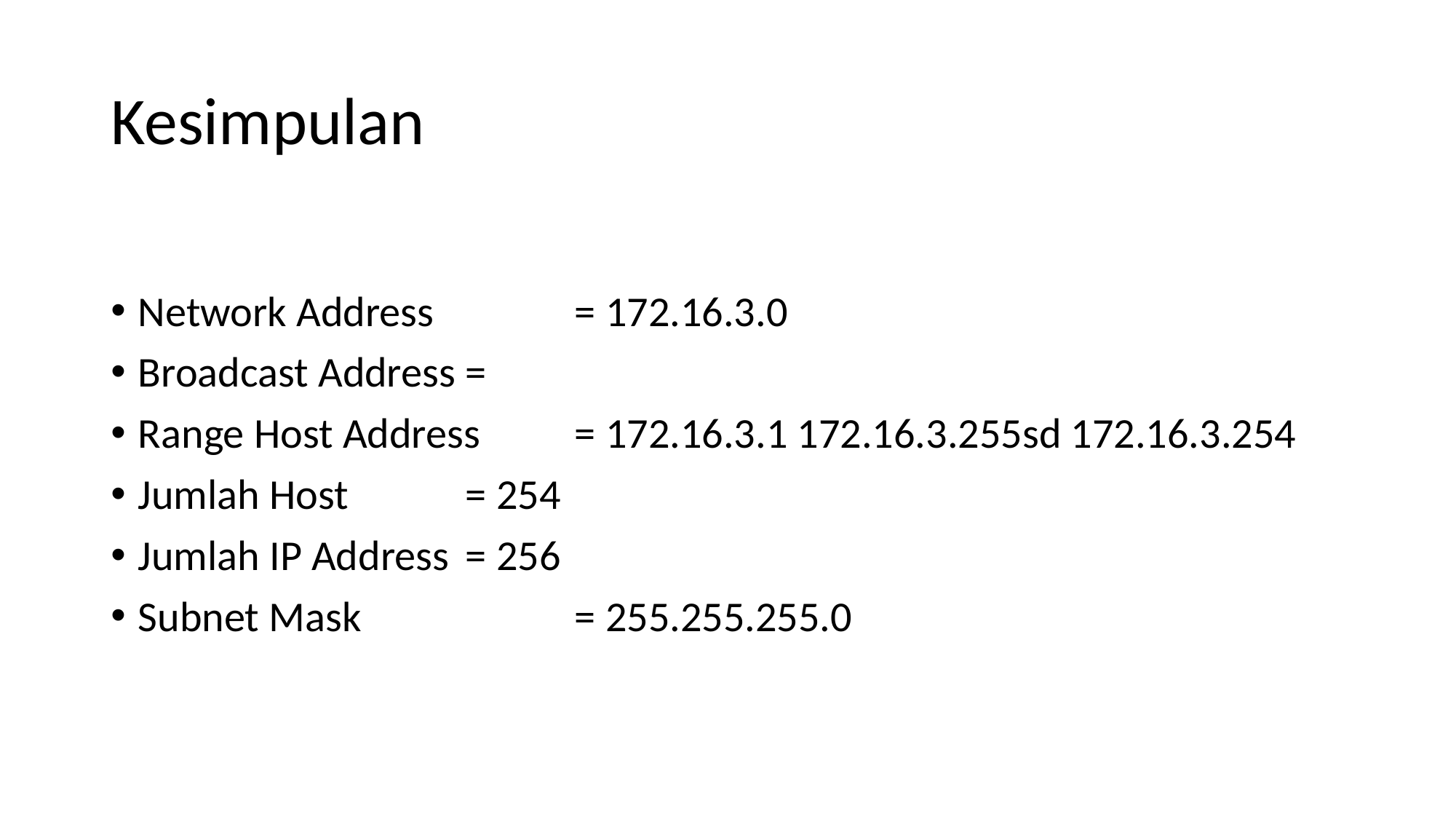

# Kesimpulan

Network Address		= 172.16.3.0
Broadcast Address	=
Range Host Address	= 172.16.3.1 172.16.3.255sd 172.16.3.254
Jumlah Host		= 254
Jumlah IP Address	= 256
Subnet Mask		= 255.255.255.0